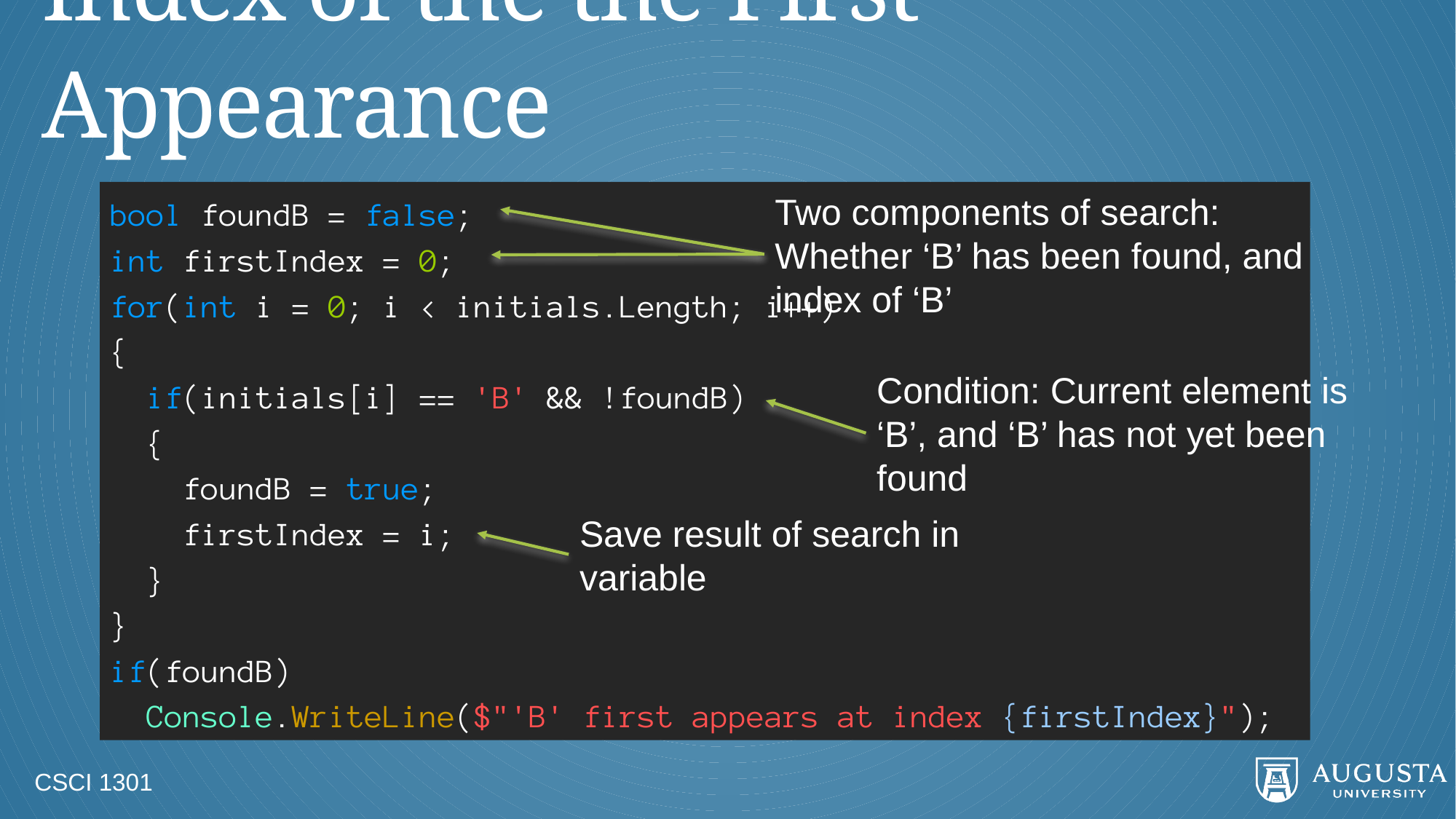

# Index of the the First Appearance
bool foundB = false;
int firstIndex = 0;
for(int i = 0; i < initials.Length; i++)
{
  if(initials[i] == 'B' && !foundB)
  {
    foundB = true;
    firstIndex = i;
  }
}
if(foundB)
  Console.WriteLine($"'B' first appears at index {firstIndex}");
Two components of search: Whether ‘B’ has been found, and index of ‘B’
Condition: Current element is ‘B’, and ‘B’ has not yet been found
Save result of search in variable
CSCI 1301